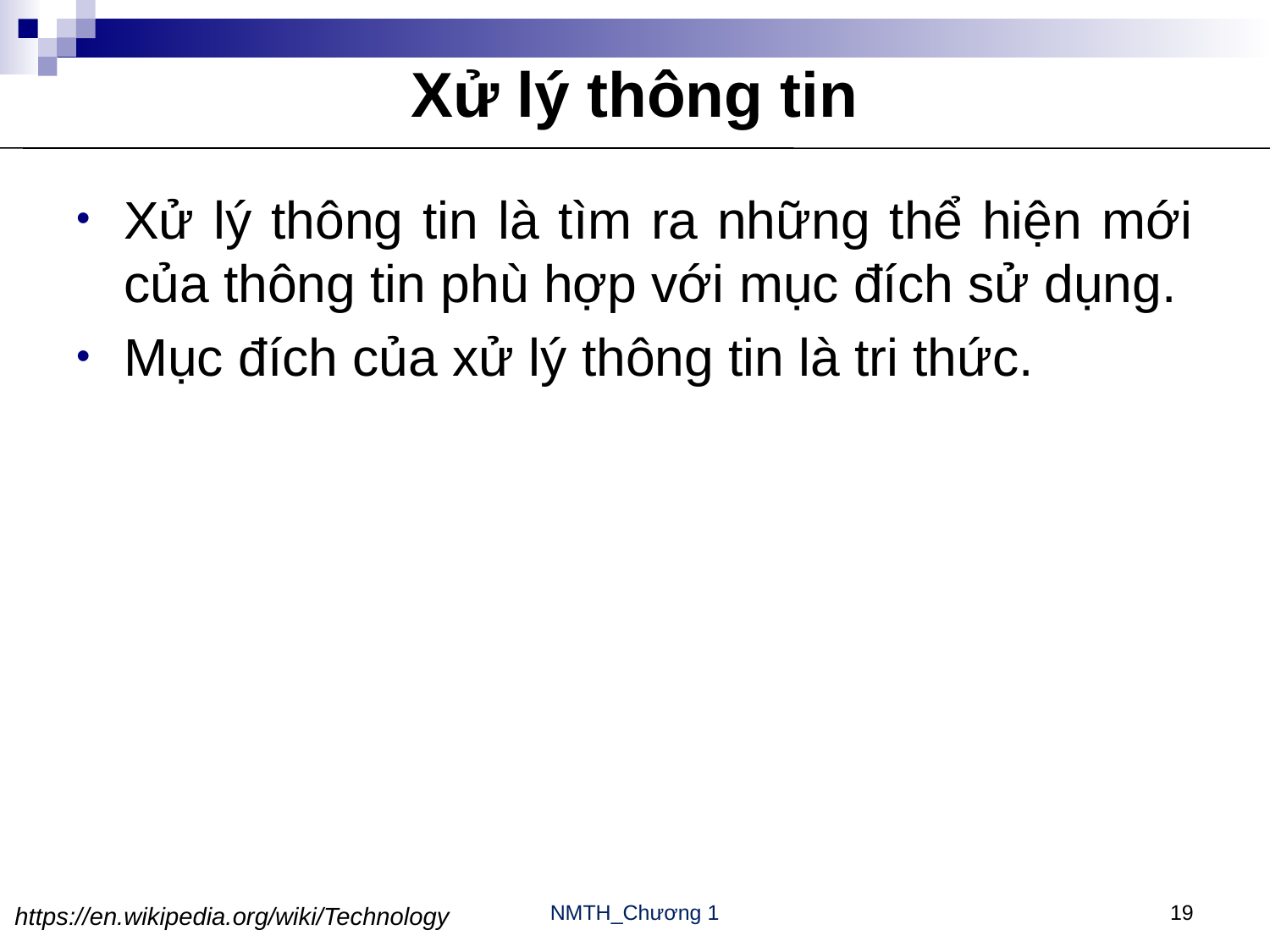

# Xử lý thông tin

Xử lý thông tin là tìm ra những thể hiện mới của thông tin phù hợp với mục đích sử dụng.
Mục đích của xử lý thông tin là tri thức.
NMTH_Chương 1
19
https://en.wikipedia.org/wiki/Technology